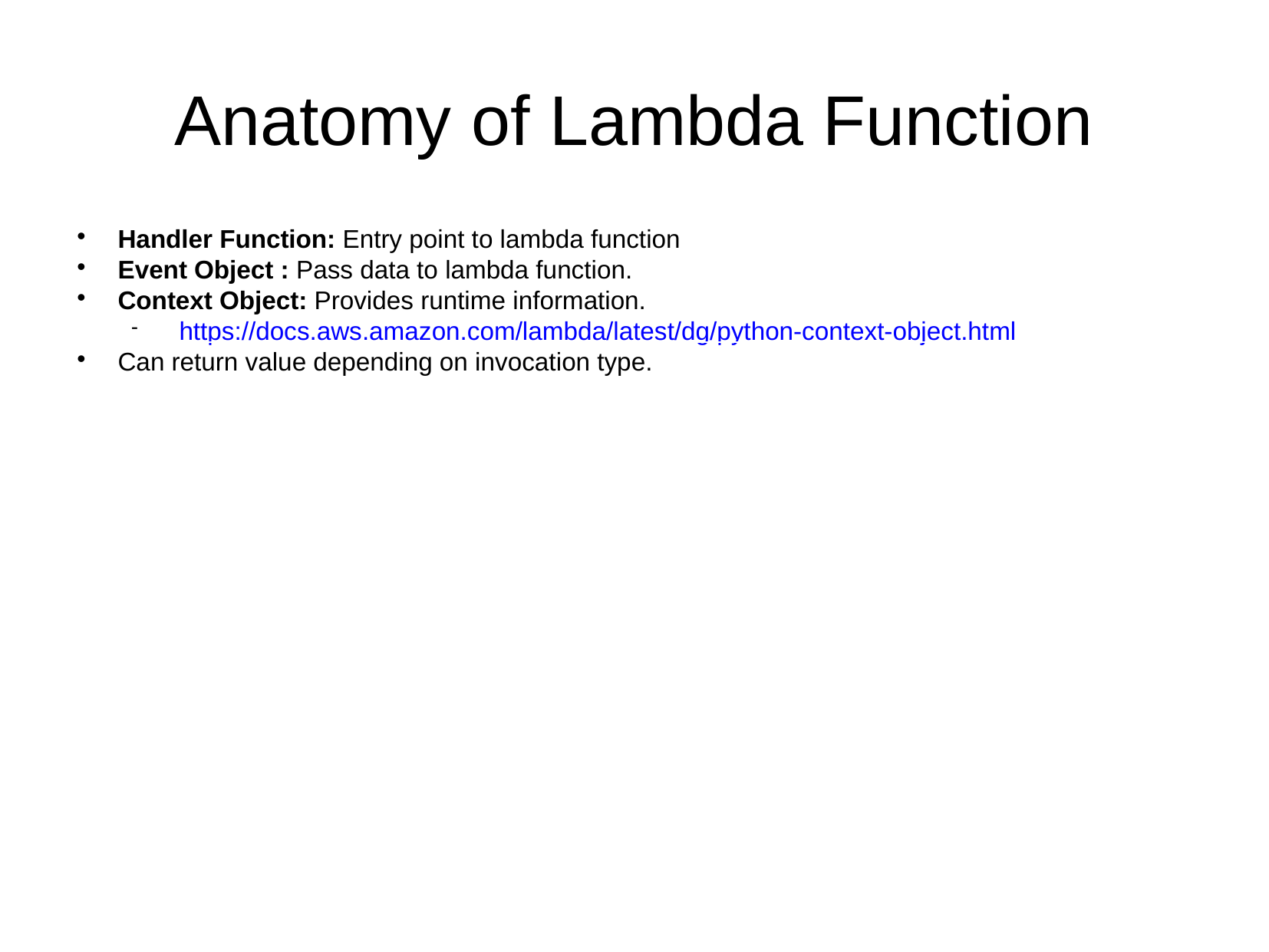

Anatomy of Lambda Function
Handler Function: Entry point to lambda function
Event Object : Pass data to lambda function.
Context Object: Provides runtime information.
 https://docs.aws.amazon.com/lambda/latest/dg/python-context-object.html
Can return value depending on invocation type.